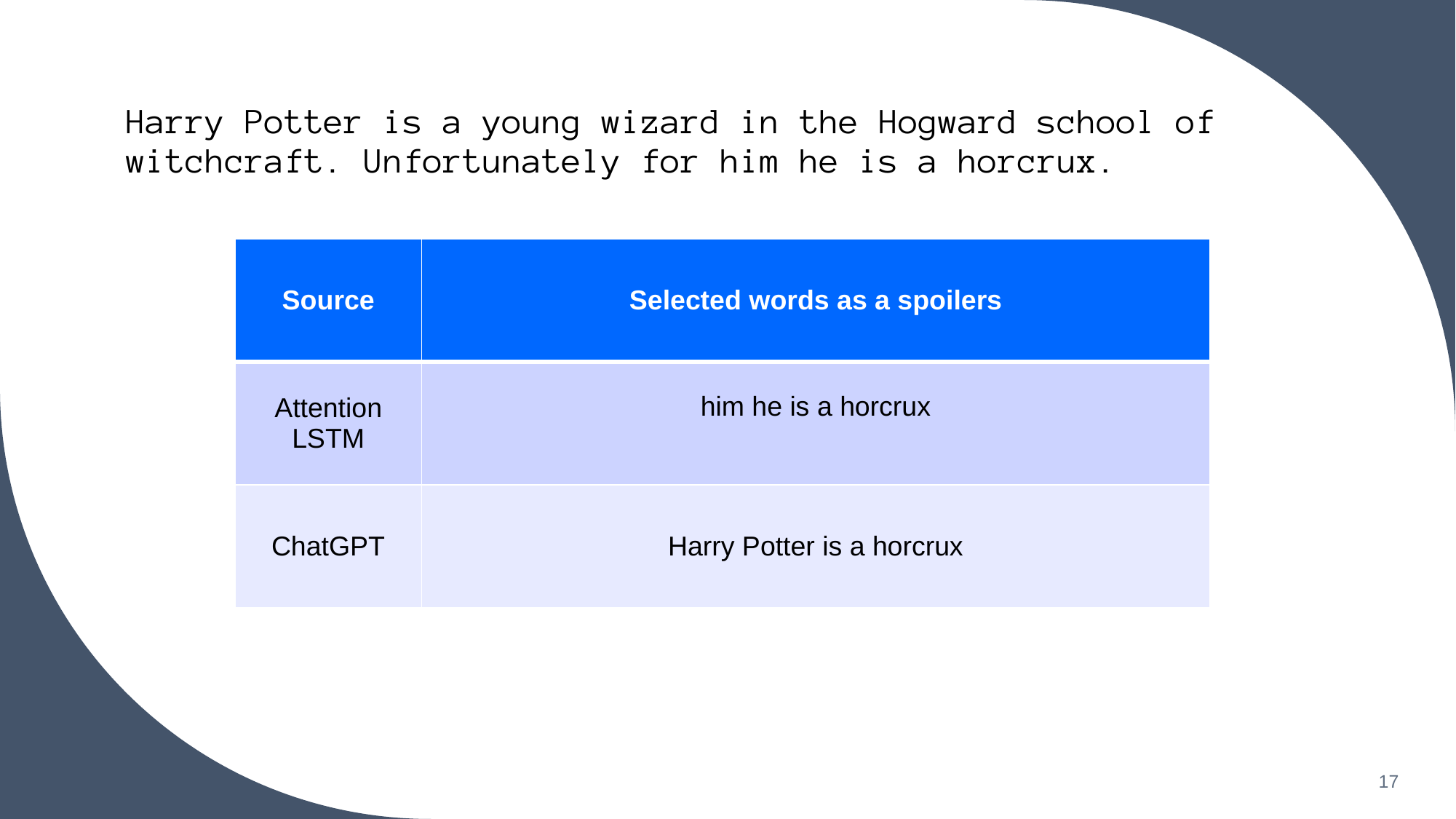

# Harry Potter is a young wizard in the Hogward school of witchcraft. Unfortunately for him he is a horcrux.
| Source | Selected words as a spoilers |
| --- | --- |
| Attention LSTM | him he is a horcrux |
| ChatGPT | Harry Potter is a horcrux |
17